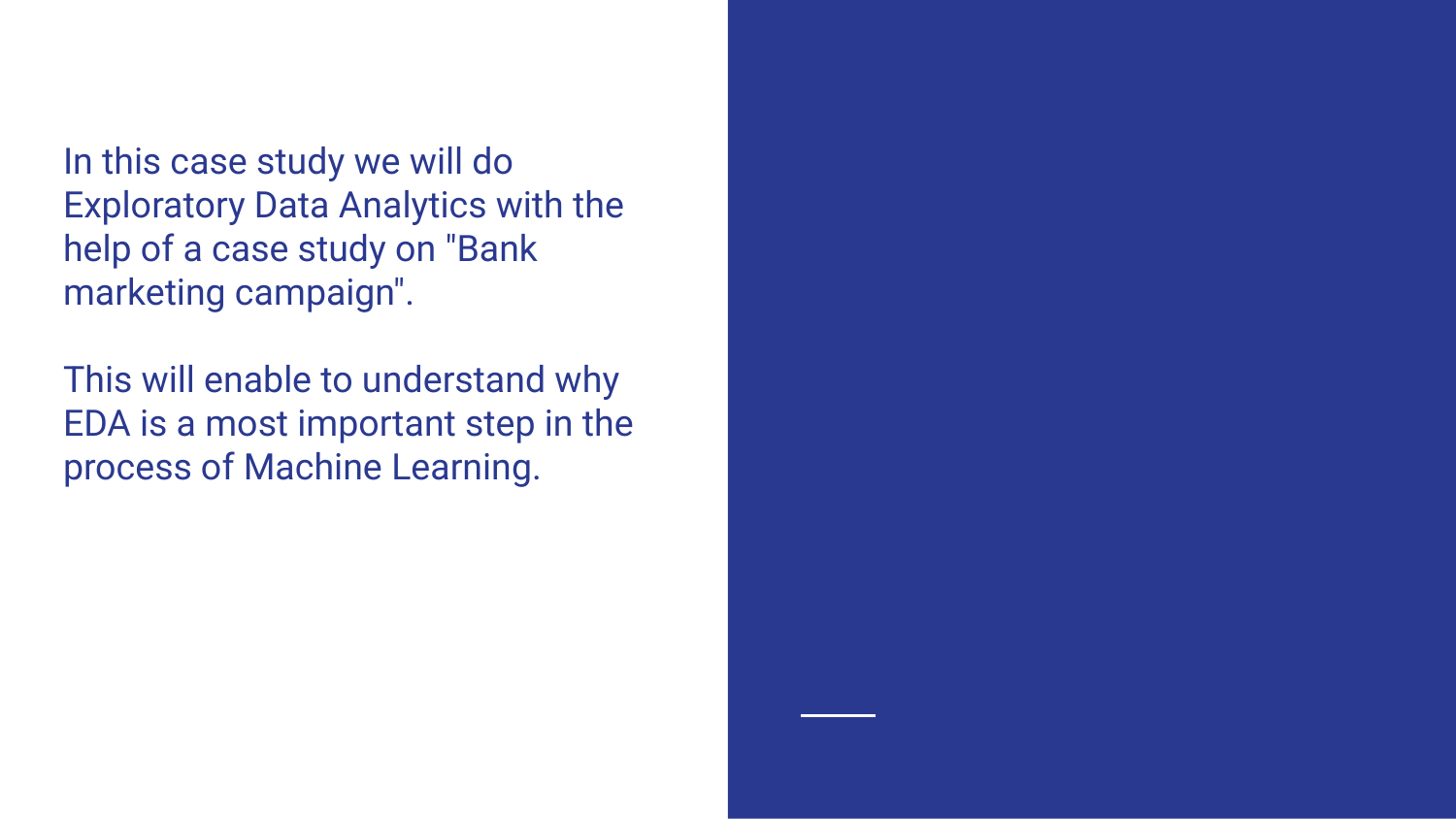

# In this case study we will do Exploratory Data Analytics with the help of a case study on "Bank marketing campaign".

This will enable to understand why EDA is a most important step in the process of Machine Learning.